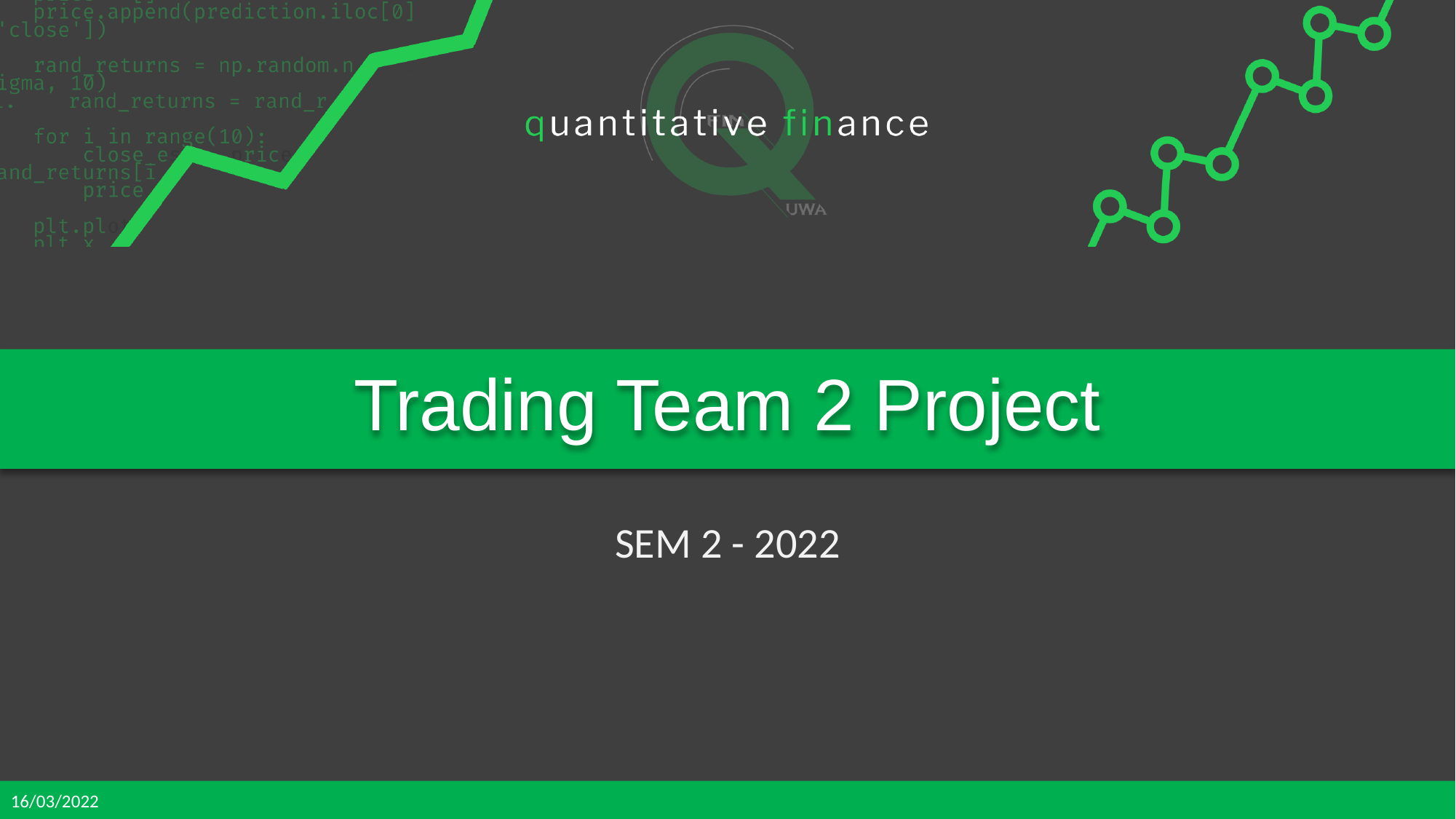

# Trading Team 2 Project

SEM 2 - 2022
16/03/2022